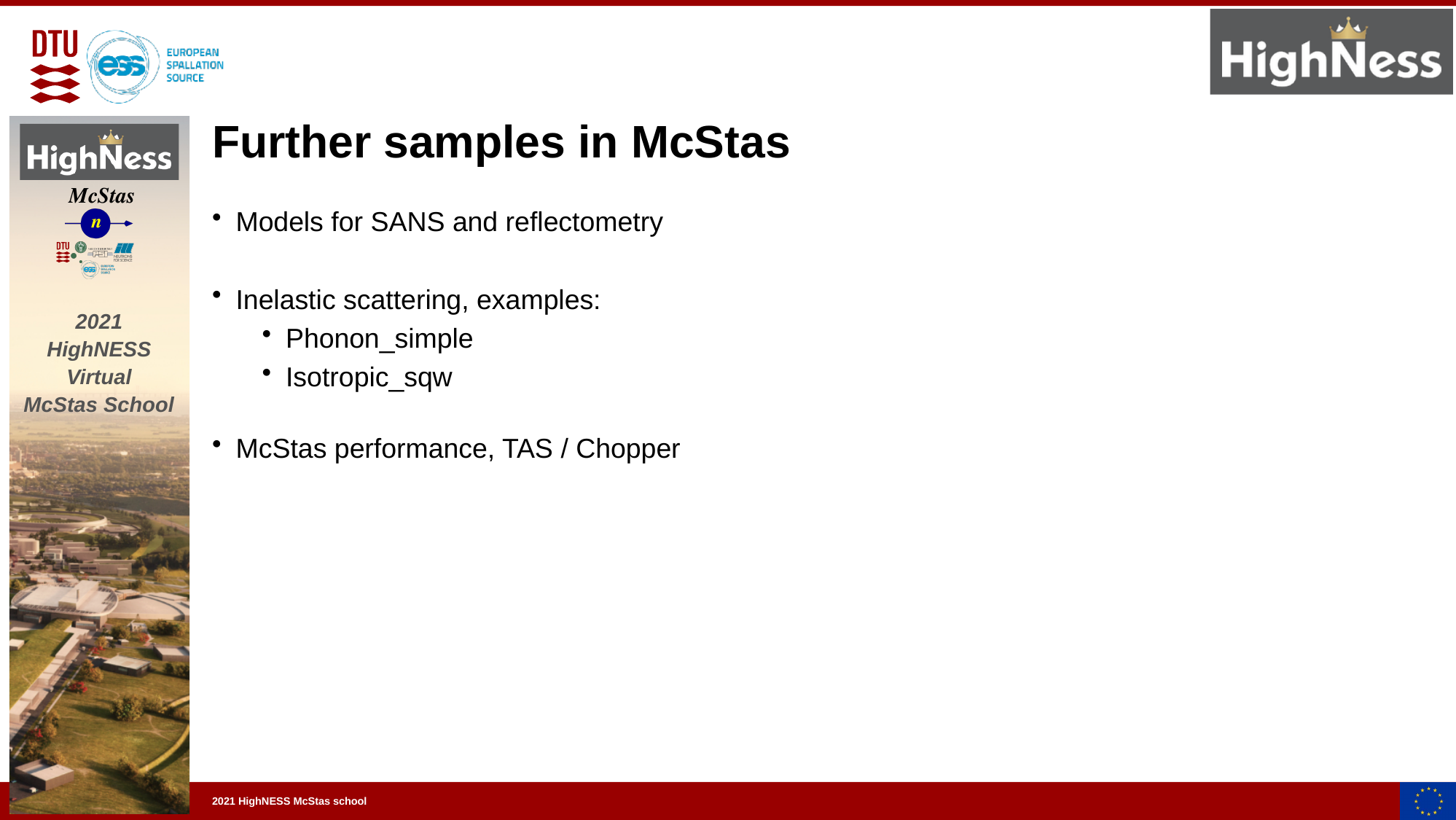

# Further samples in McStas
Models for SANS and reflectometry

Inelastic scattering, examples:
Phonon_simple
Isotropic_sqw
McStas performance, TAS / Chopper
2